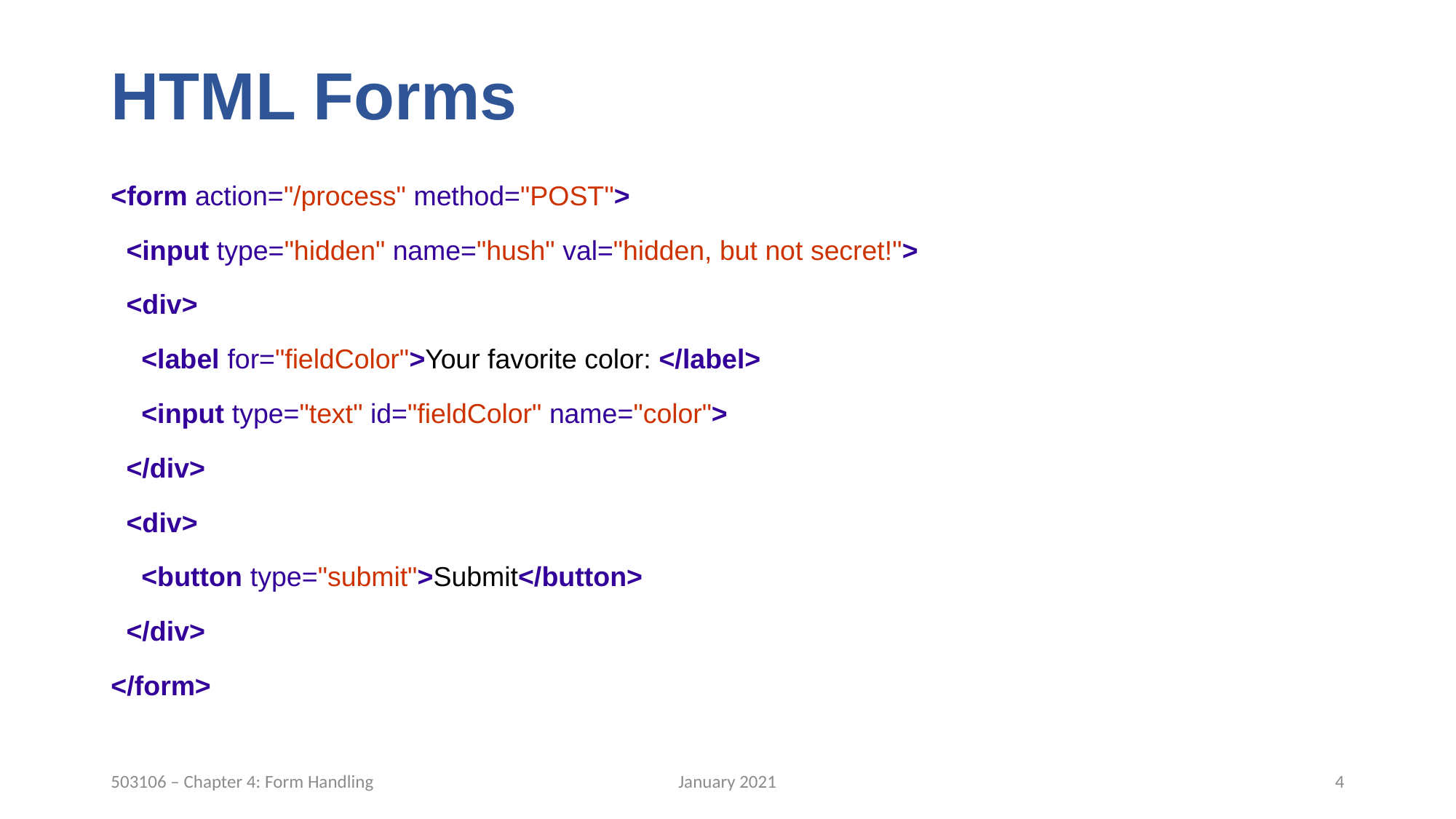

# HTML Forms
<form action="/process" method="POST">
  <input type="hidden" name="hush" val="hidden, but not secret!">
  <div>
    <label for="fieldColor">Your favorite color: </label>
    <input type="text" id="fieldColor" name="color">
  </div>
  <div>
    <button type="submit">Submit</button>
  </div>
</form>
January 2021
4